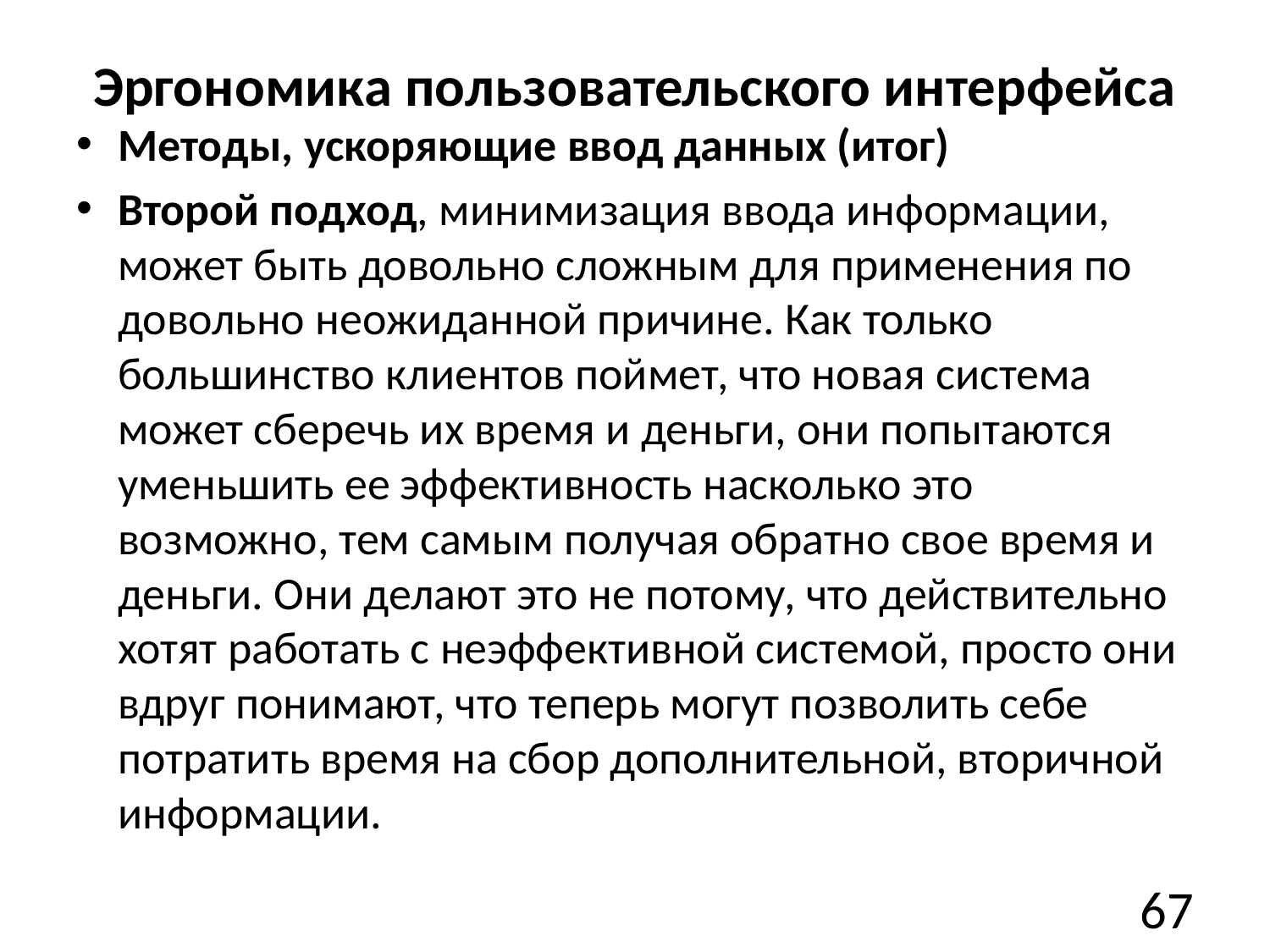

# Эргономика пользовательского интерфейса
Методы, ускоряющие ввод данных (итог)
Второй подход, минимизация ввода информации, может быть довольно сложным для применения по довольно неожиданной причине. Как только большинство клиентов поймет, что новая система может сберечь их время и деньги, они попытаются уменьшить ее эффективность насколько это возможно, тем самым получая обратно свое время и деньги. Они делают это не потому, что действительно хотят работать с неэффективной системой, просто они вдруг понимают, что теперь могут позволить себе потратить время на сбор дополнительной, вторичной информации.

67